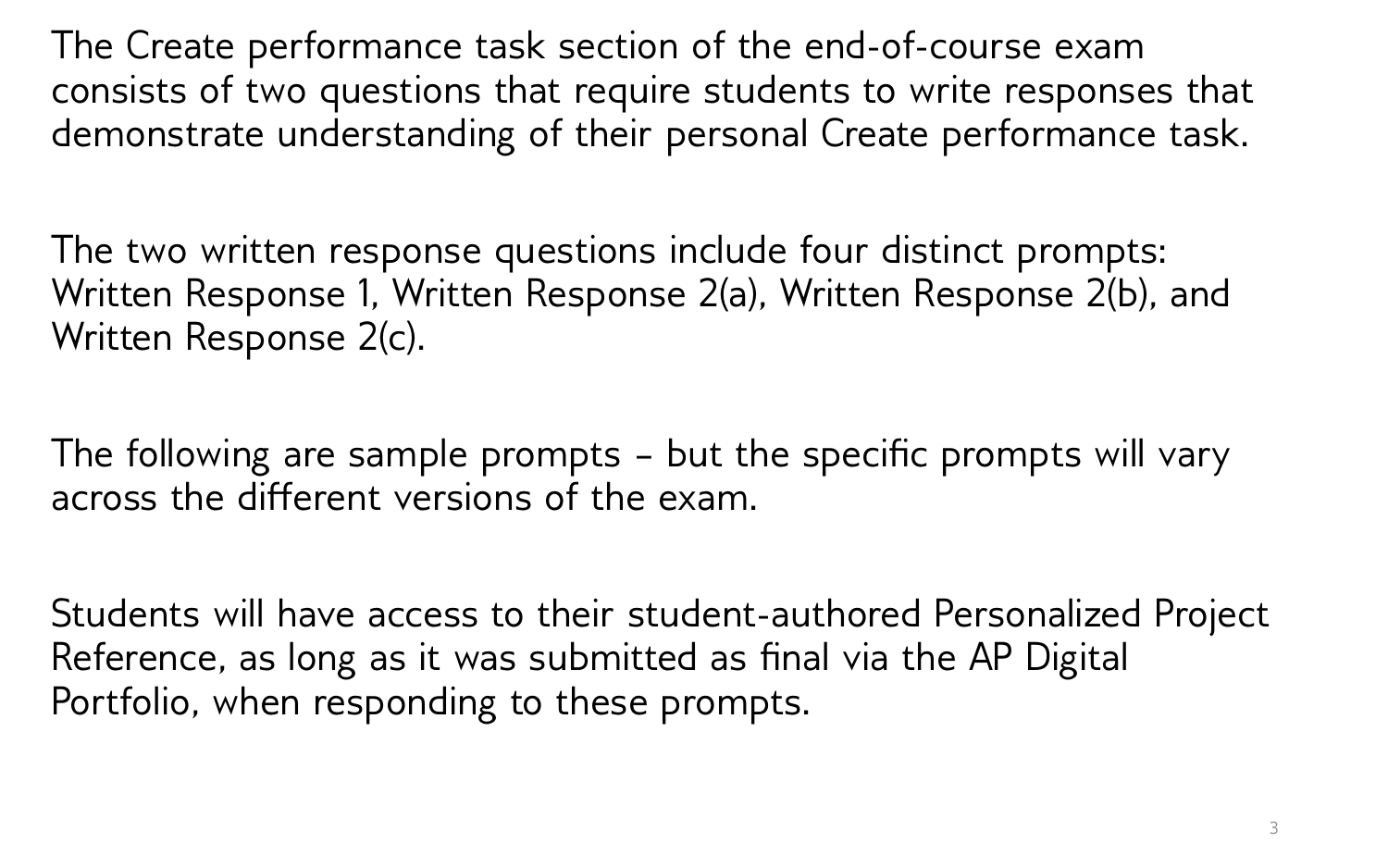

The Create performance task section of the end-of-course exam consists of two questions that require students to write responses that demonstrate understanding of their personal Create performance task.

The two written response questions include four distinct prompts: Written Response 1, Written Response 2(a), Written Response 2(b), and Written Response 2(c).

The following are sample prompts – but the specific prompts will vary across the different versions of the exam.

Students will have access to their student-authored Personalized Project Reference, as long as it was submitted as final via the AP Digital Portfolio, when responding to these prompts.
3